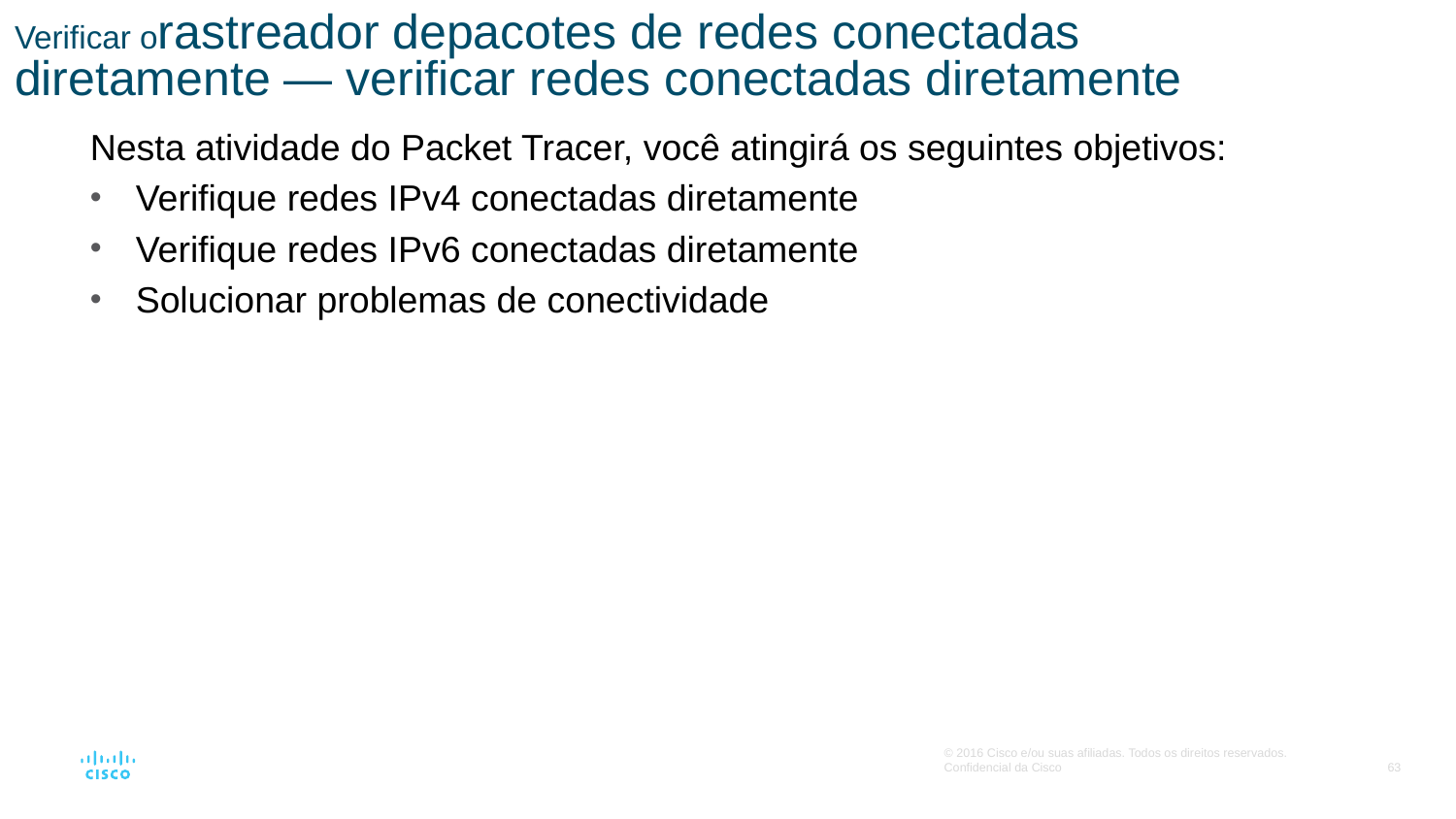

# Verificar orastreador depacotes de redes conectadas diretamente — verificar redes conectadas diretamente
Nesta atividade do Packet Tracer, você atingirá os seguintes objetivos:
Verifique redes IPv4 conectadas diretamente
Verifique redes IPv6 conectadas diretamente
Solucionar problemas de conectividade